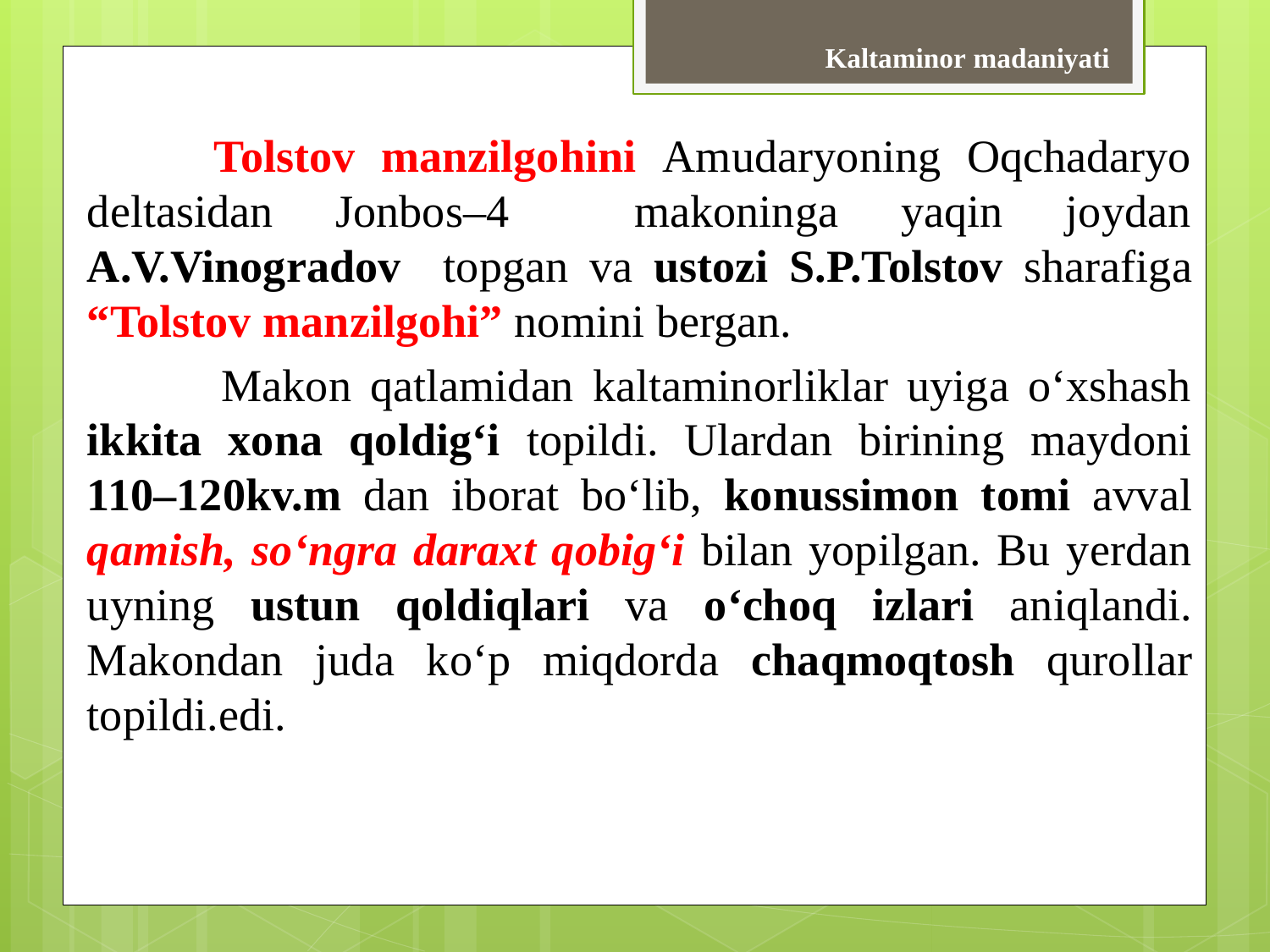

Kaltaminor madaniyati
	Tolstov manzilgohini Amudaryoning Oqchadaryo deltasidan Jonbos–4  makoninga yaqin joydan A.V.Vinogradov  topgan va ustozi S.P.Tolstov sharafiga “Tolstov manzilgohi” nomini bergan.
 	Makon qatlamidan kaltaminorliklar uyiga o‘xshash ikkita xona qoldig‘i topildi. Ulardan birining maydoni 110–120kv.m dan iborat bo‘lib, konussimon tomi avval qamish, so‘ngra daraxt qobig‘i bilan yopilgan. Bu yerdan uyning ustun qoldiqlari va o‘choq izlari aniqlandi. Makondan juda ko‘p miqdorda chaqmoqtosh qurollar topildi.edi.